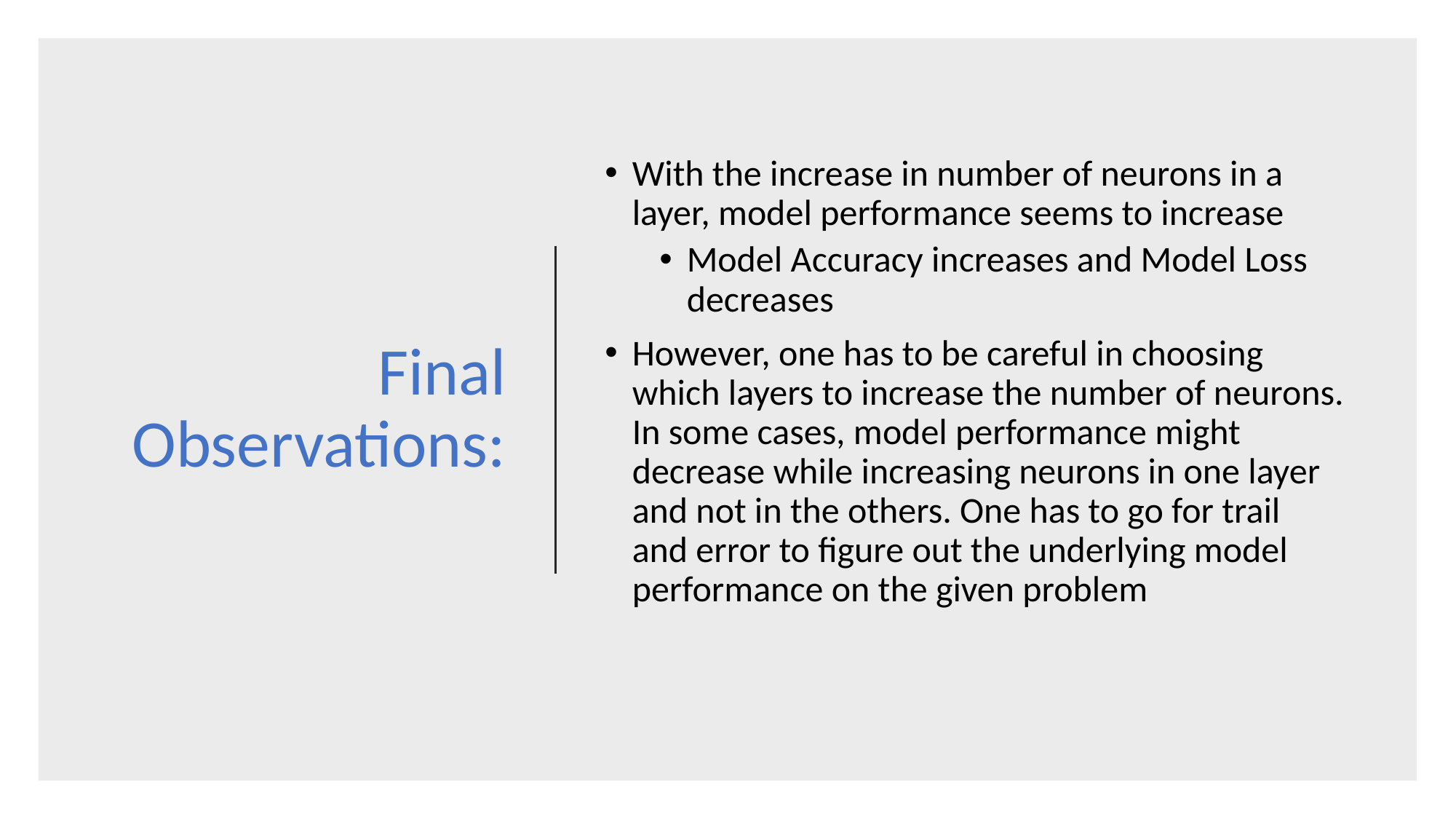

# Final Observations:
With the increase in number of neurons in a layer, model performance seems to increase
Model Accuracy increases and Model Loss decreases
However, one has to be careful in choosing which layers to increase the number of neurons. In some cases, model performance might decrease while increasing neurons in one layer and not in the others. One has to go for trail and error to figure out the underlying model performance on the given problem